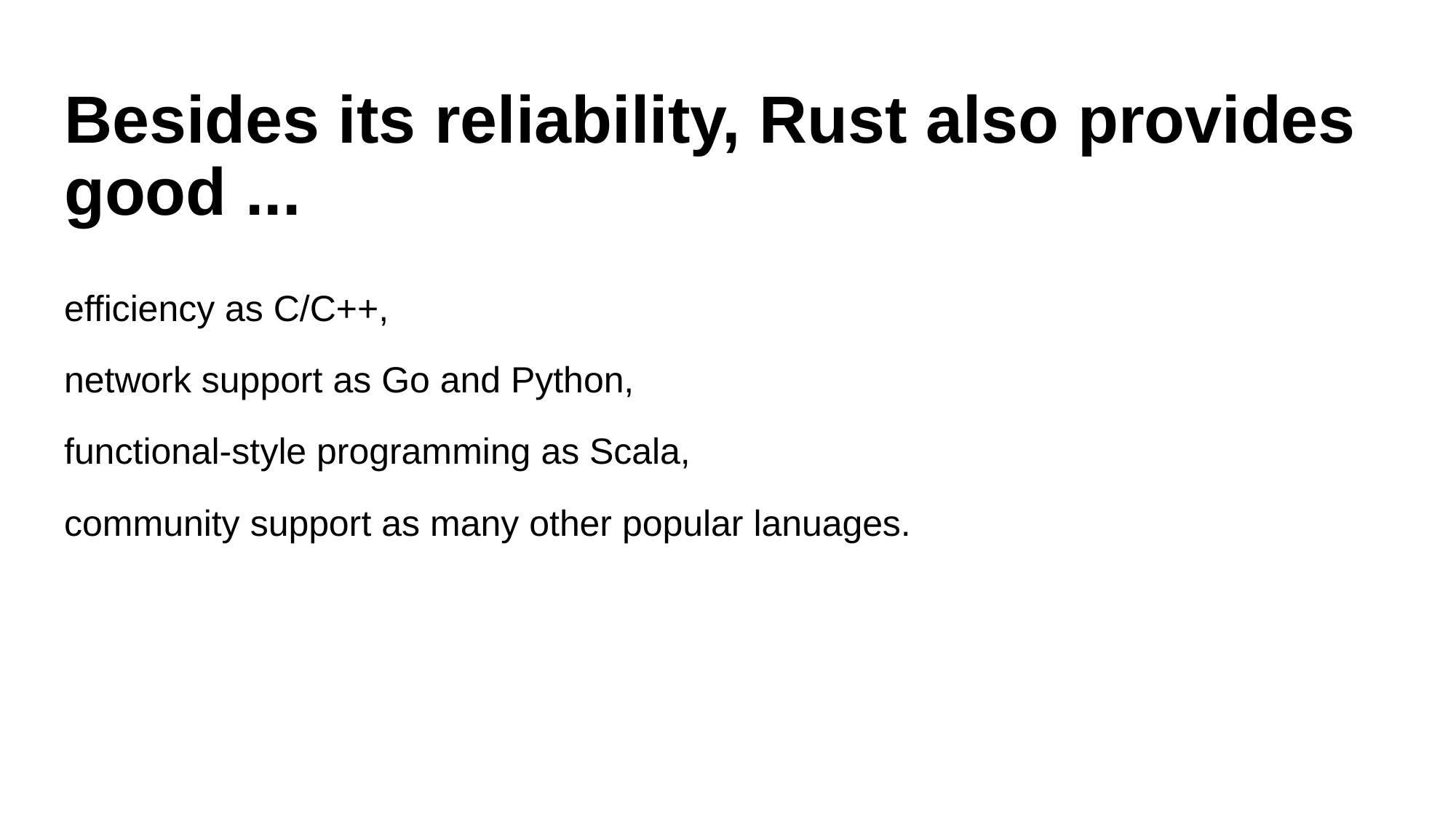

# Besides its reliability, Rust also provides good ...
efficiency as C/C++,
network support as Go and Python,
functional-style programming as Scala,
community support as many other popular lanuages.